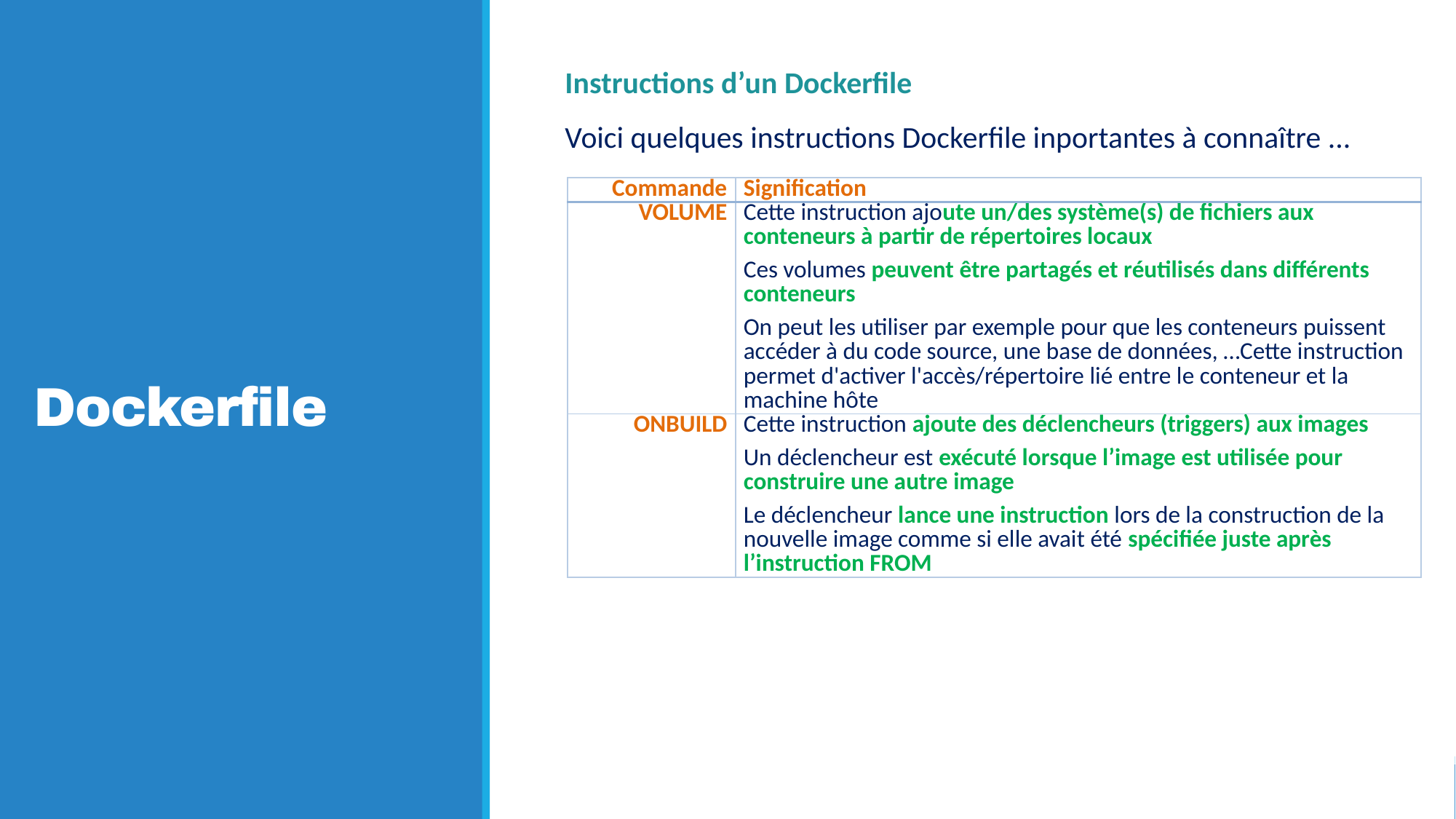

# Dockerfile

Instructions d’un Dockerfile
Voici quelques instructions Dockerfile inportantes à connaître ...

| Commande | Signification |
| --- | --- |
| VOLUME | Cette instruction ajoute un/des système(s) de fichiers aux conteneurs à partir de répertoires locaux Ces volumes peuvent être partagés et réutilisés dans différents conteneurs On peut les utiliser par exemple pour que les conteneurs puissent accéder à du code source, une base de données, …Cette instruction permet d'activer l'accès/répertoire lié entre le conteneur et la machine hôte |
| ONBUILD | Cette instruction ajoute des déclencheurs (triggers) aux images Un déclencheur est exécuté lorsque l’image est utilisée pour construire une autre image Le déclencheur lance une instruction lors de la construction de la nouvelle image comme si elle avait été spécifiée juste après l’instruction FROM |